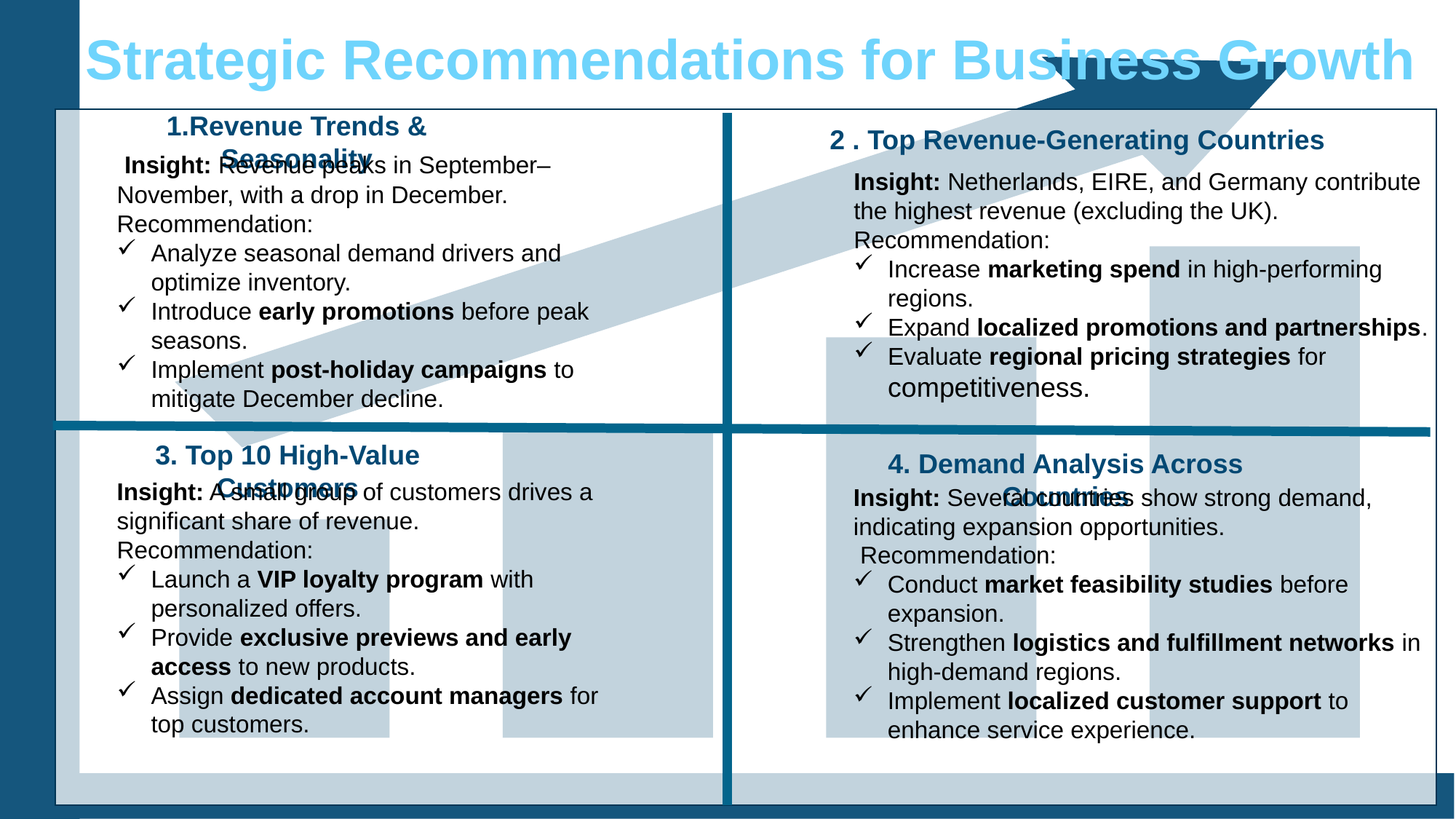

Strategic Recommendations for Business Growth
1.Revenue Trends & Seasonality

2 . Top Revenue-Generating Countries
 Insight: Revenue peaks in September–November, with a drop in December.
Recommendation:
Analyze seasonal demand drivers and optimize inventory.
Introduce early promotions before peak seasons.
Implement post-holiday campaigns to mitigate December decline.
Insight: Netherlands, EIRE, and Germany contribute the highest revenue (excluding the UK).
Recommendation:
Increase marketing spend in high-performing regions.
Expand localized promotions and partnerships.
Evaluate regional pricing strategies for competitiveness.

3. Top 10 High-Value Customers
4. Demand Analysis Across Countries
Insight: A small group of customers drives a significant share of revenue.
Recommendation:
Launch a VIP loyalty program with personalized offers.
Provide exclusive previews and early access to new products.
Assign dedicated account managers for top customers.

Insight: Several countries show strong demand, indicating expansion opportunities.
 Recommendation:
Conduct market feasibility studies before expansion.
Strengthen logistics and fulfillment networks in high-demand regions.
Implement localized customer support to enhance service experience.